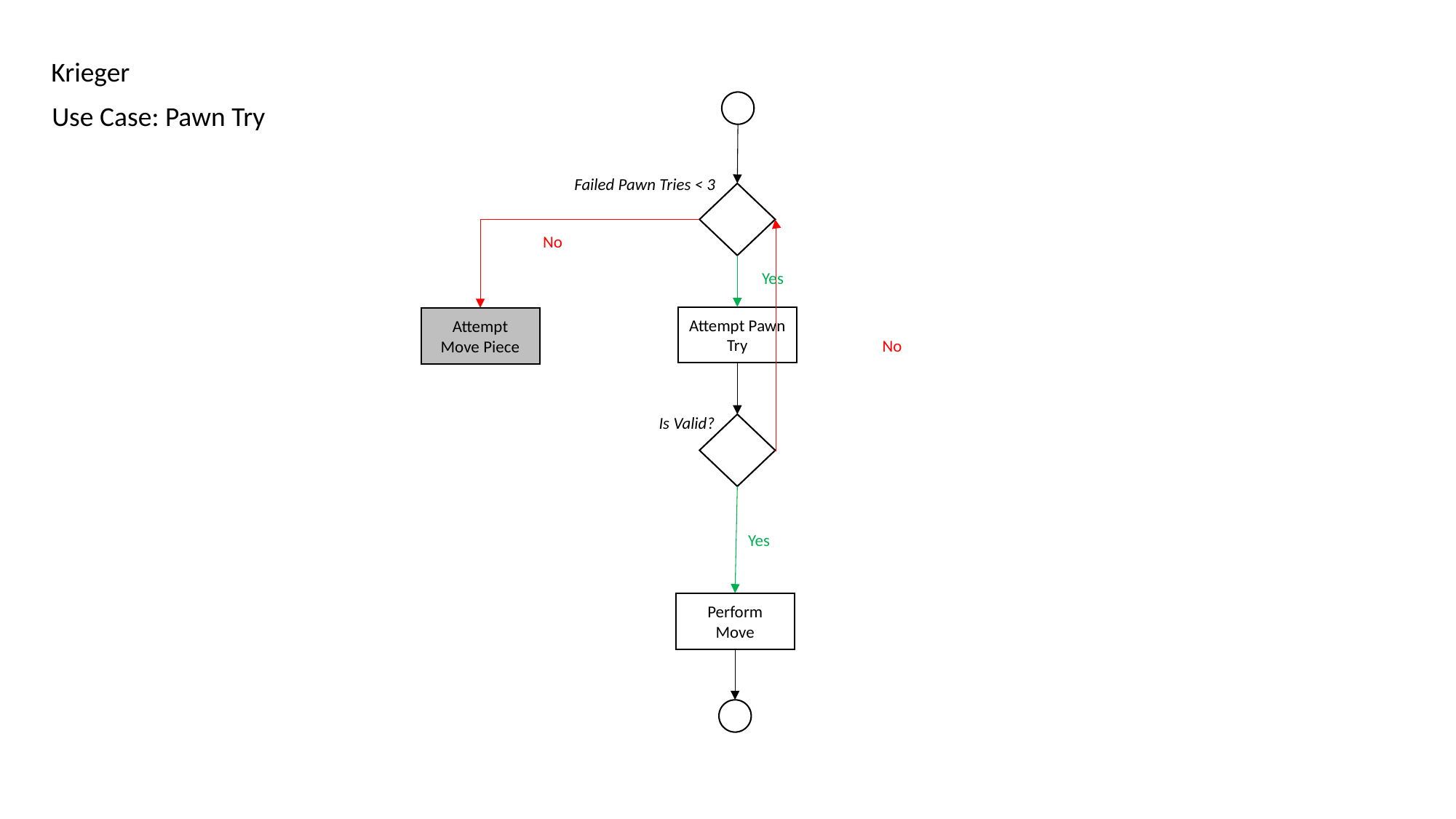

Krieger

Use Case: Pawn Try
Failed Pawn Tries < 3

No
Yes
Attempt Pawn Try
Attempt Move Piece
No
Is Valid?

Yes
Perform Move